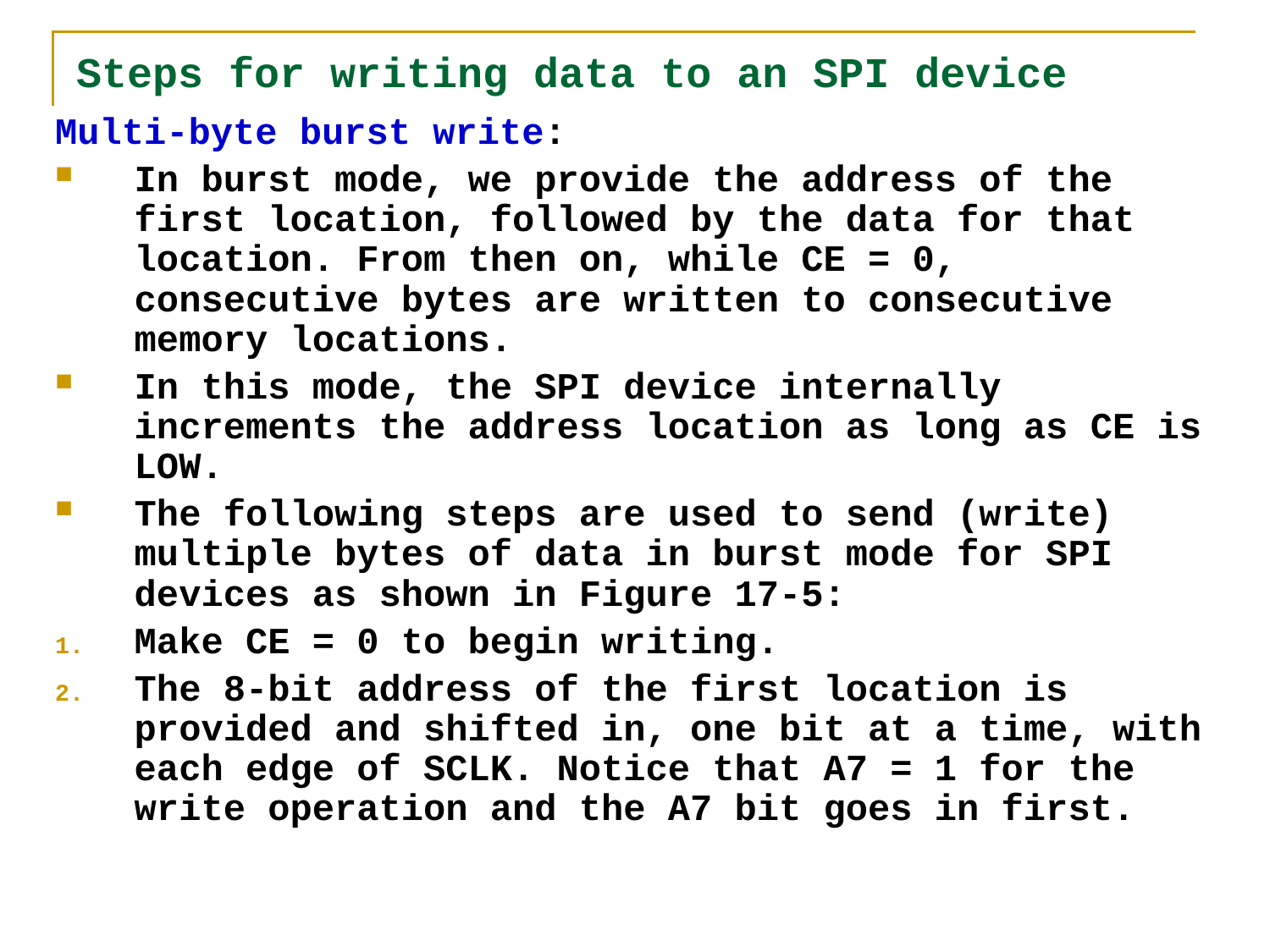

# Steps for writing data to an SPI device
Multi-byte burst write:
In burst mode, we provide the address of the first location, followed by the data for that location. From then on, while CE = 0, consecutive bytes are written to consecutive memory locations.
In this mode, the SPI device internally increments the address location as long as CE is LOW.
The following steps are used to send (write) multiple bytes of data in burst mode for SPI devices as shown in Figure 17-5:
Make CE = 0 to begin writing.
The 8-bit address of the first location is provided and shifted in, one bit at a time, with each edge of SCLK. Notice that A7 = 1 for the write operation and the A7 bit goes in first.